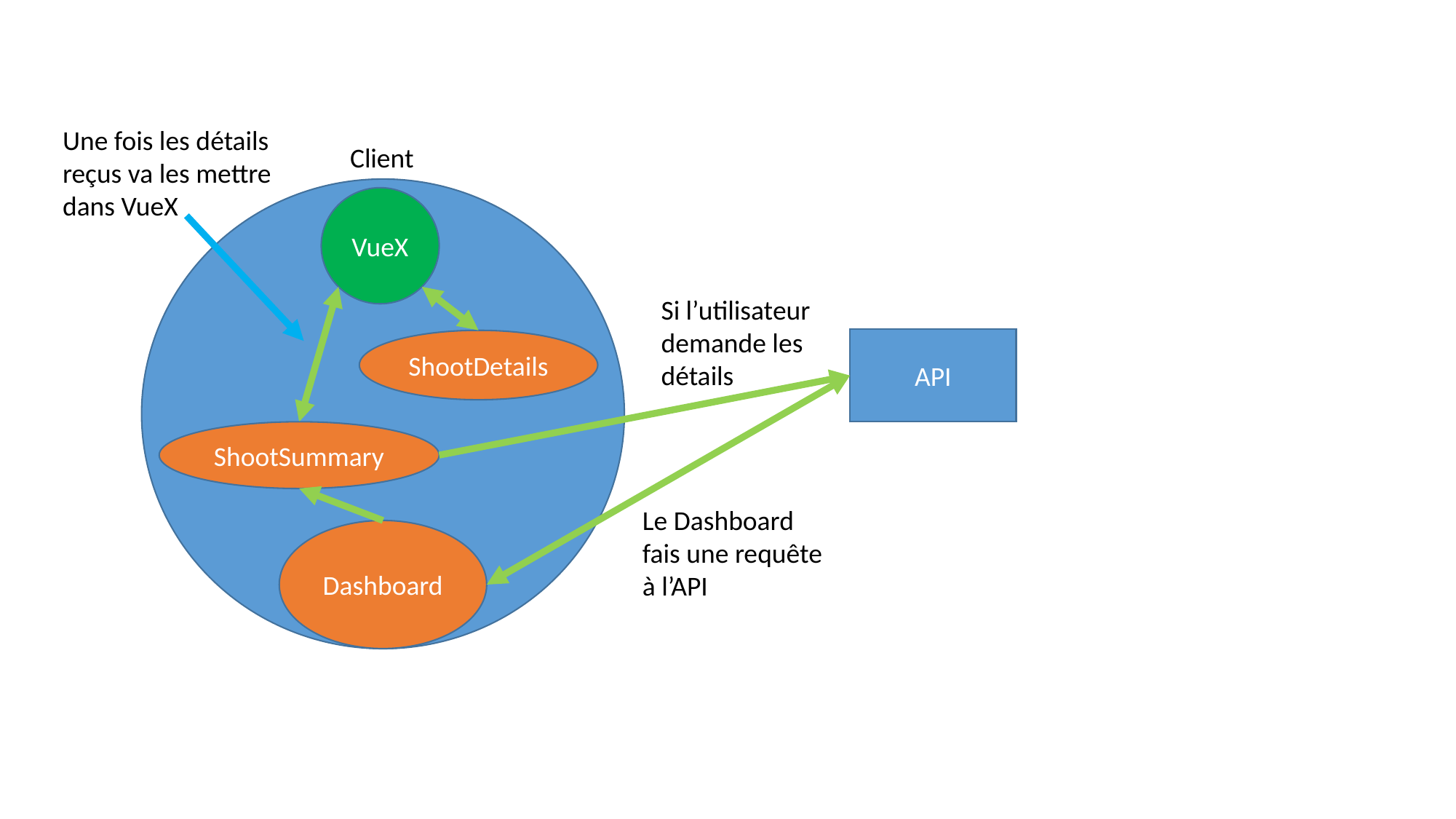

Une fois les détails reçus va les mettre dans VueX
Client

VueX
Si l’utilisateur demande les détails
API
ShootDetails
ShootSummary
Le Dashboard fais une requête à l’API
Dashboard